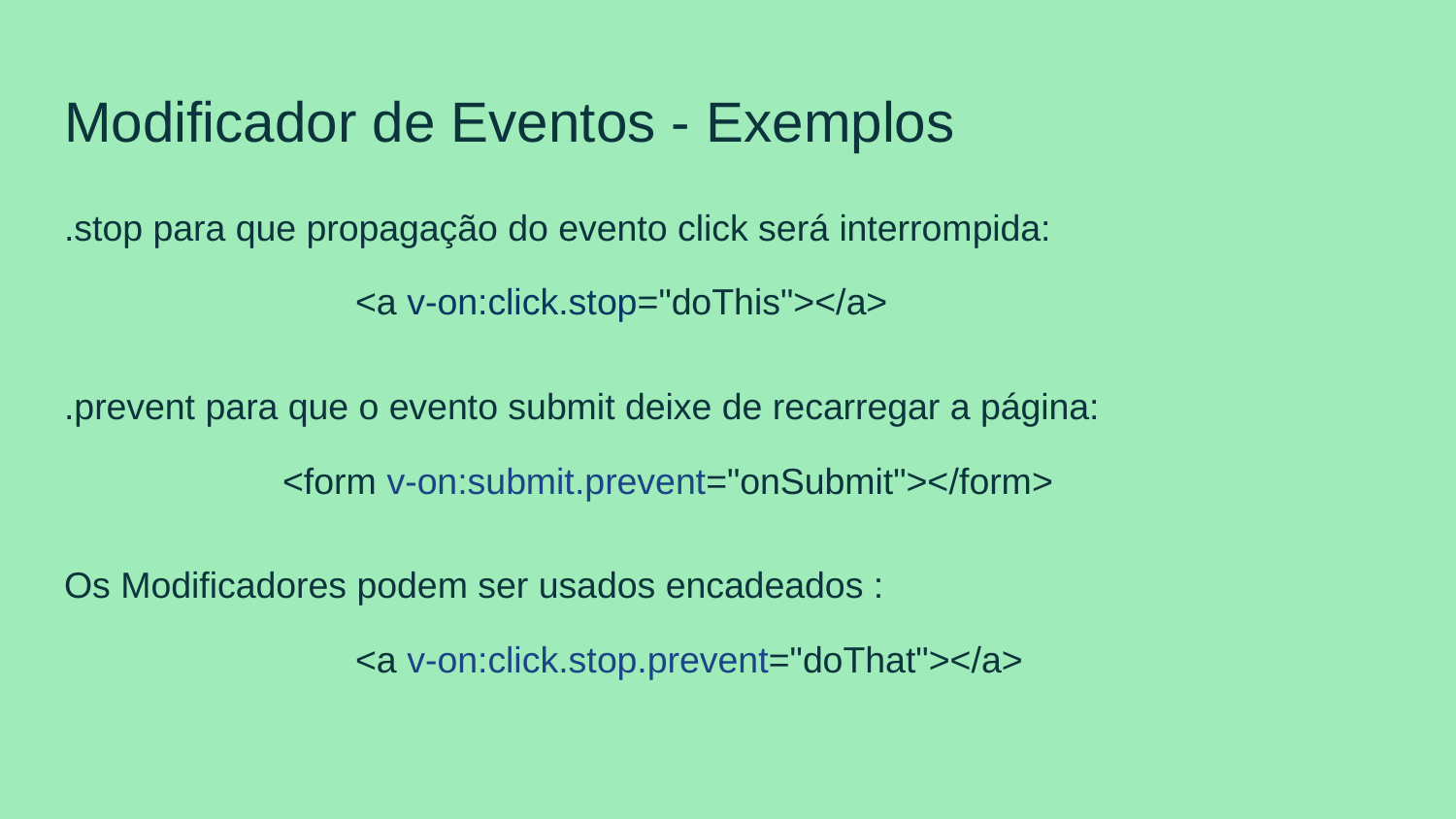

# Modificador de Eventos - Exemplos
.stop para que propagação do evento click será interrompida:
<a v-on:click.stop="doThis"></a>

.prevent para que o evento submit deixe de recarregar a página:
<form v-on:submit.prevent="onSubmit"></form>

Os Modificadores podem ser usados encadeados :
<a v-on:click.stop.prevent="doThat"></a>